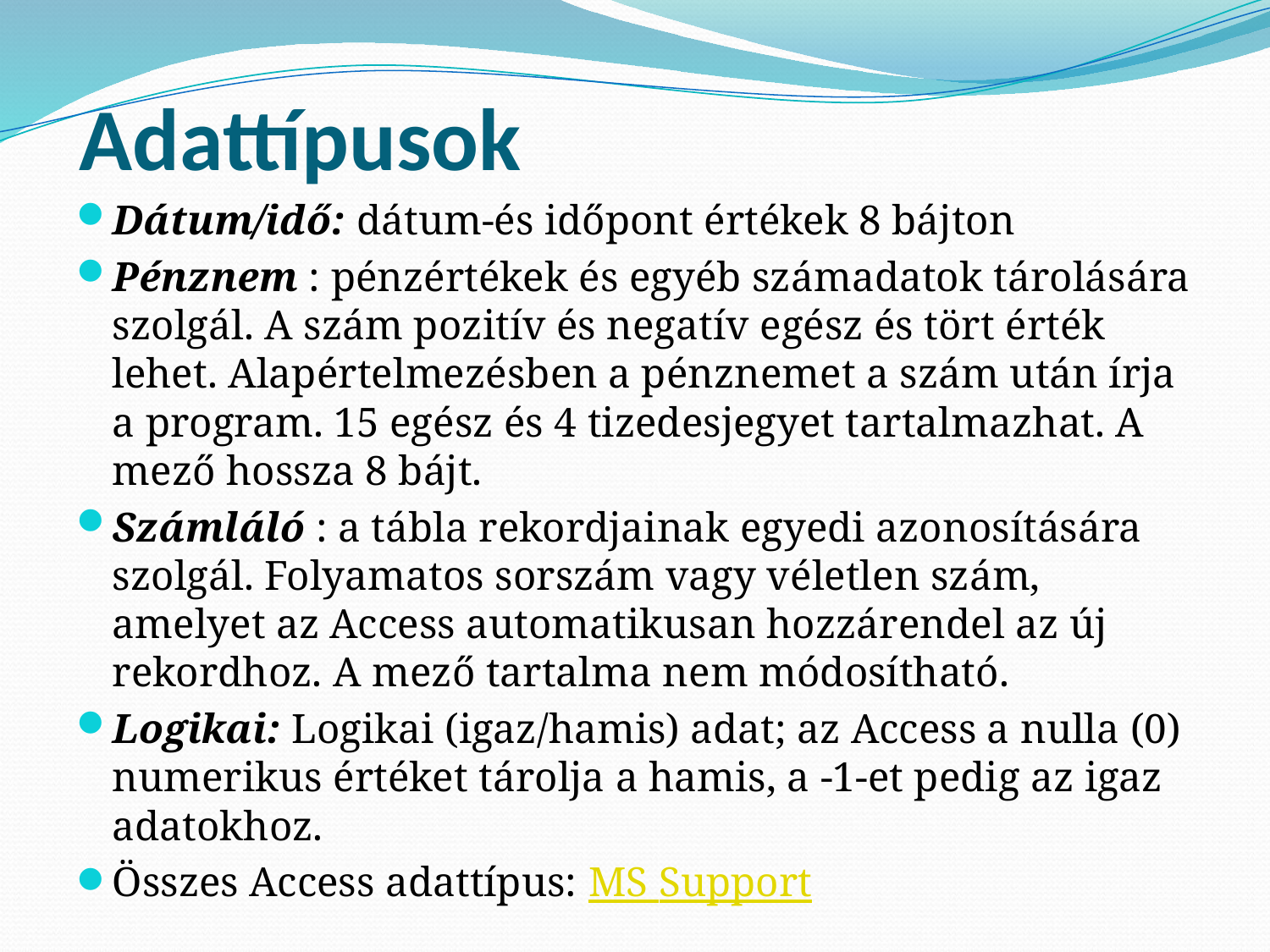

# Adattípusok
Dátum/idő: dátum-és időpont értékek 8 bájton
Pénznem : pénzértékek és egyéb számadatok tárolására szolgál. A szám pozitív és negatív egész és tört érték lehet. Alapértelmezésben a pénznemet a szám után írja a program. 15 egész és 4 tizedesjegyet tartalmazhat. A mező hossza 8 bájt.
Számláló : a tábla rekordjainak egyedi azonosítására szolgál. Folyamatos sorszám vagy véletlen szám, amelyet az Access automatikusan hozzárendel az új rekordhoz. A mező tartalma nem módosítható.
Logikai: Logikai (igaz/hamis) adat; az Access a nulla (0) numerikus értéket tárolja a hamis, a -1-et pedig az igaz adatokhoz.
Összes Access adattípus: MS Support